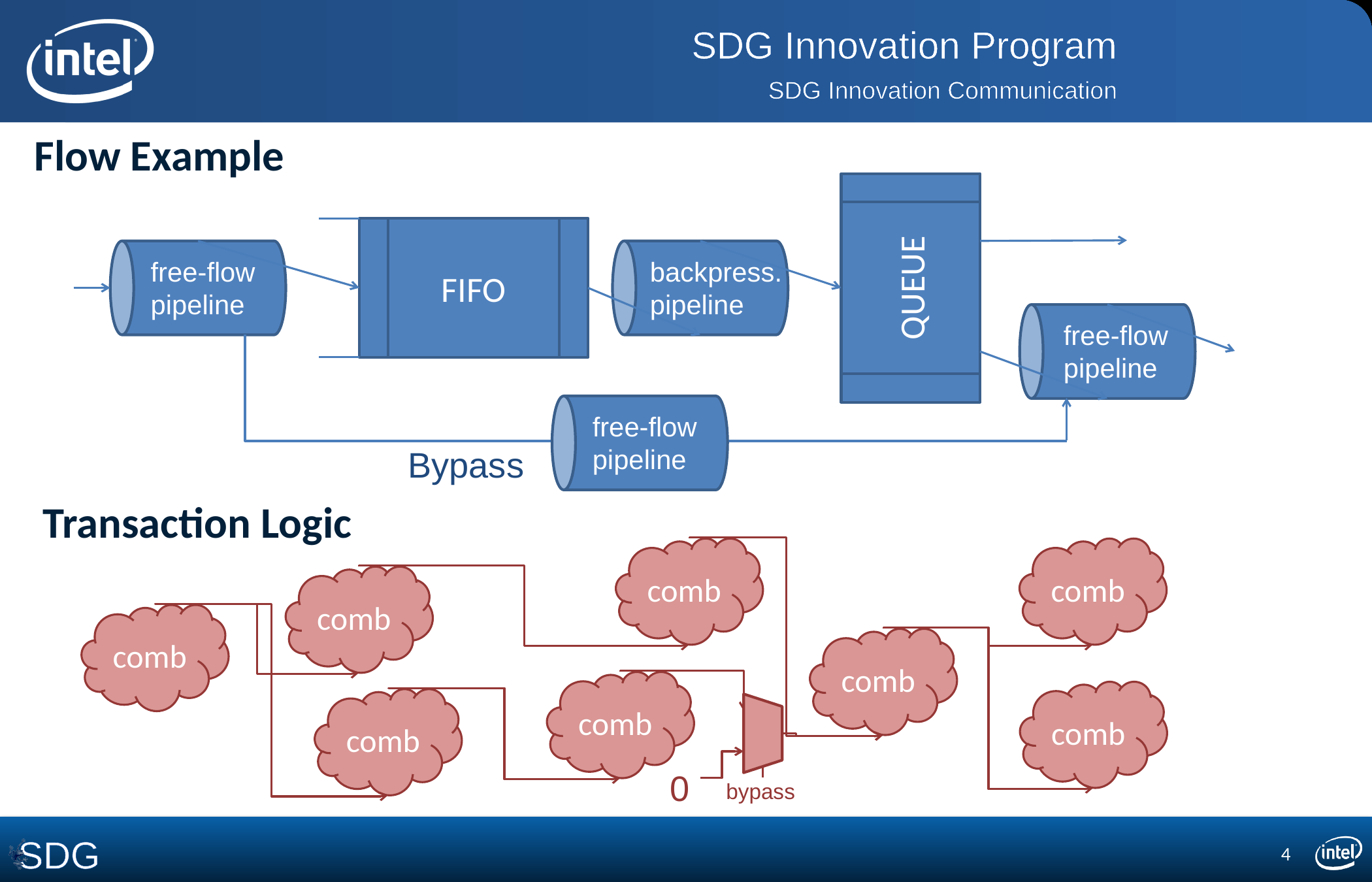

# Flow Example

FIFO
QUEUE
free-flow
pipeline
backpress.
pipeline

free-flow
pipeline

free-flow
pipeline
Bypass
Transaction Logic
comb
comb
comb
comb
comb
comb
comb
comb

0
bypass